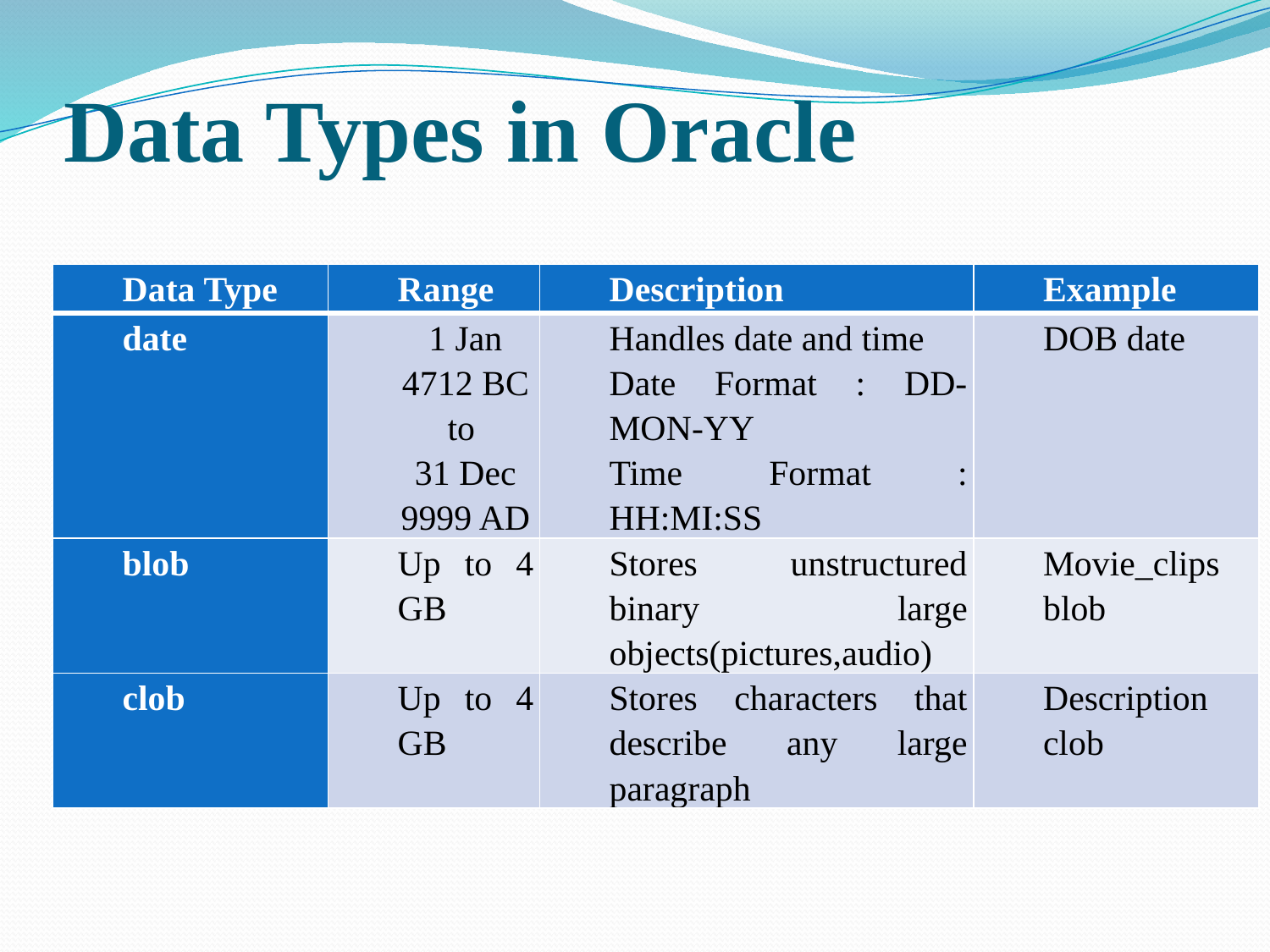

# Data Types in Oracle
| Data Type | Range | Description | Example |
| --- | --- | --- | --- |
| date | 1 Jan 4712 BC to 31 Dec 9999 AD | Handles date and time Date Format : DD-MON-YY Time Format : HH:MI:SS | DOB date |
| blob | Up to 4 GB | Stores unstructured binary large objects(pictures,audio) | Movie\_clips blob |
| clob | Up to 4 GB | Stores characters that describe any large paragraph | Description clob |